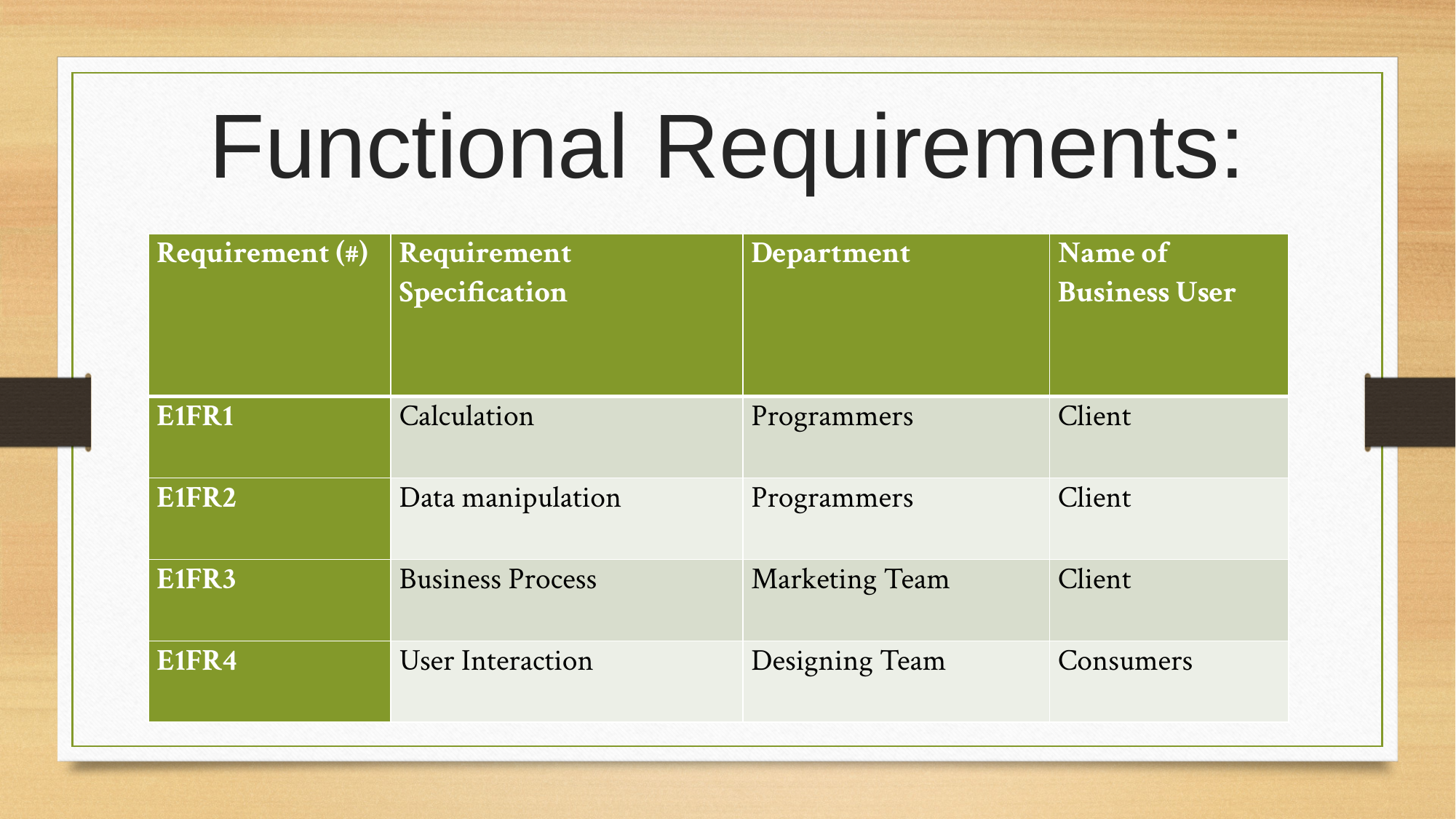

# Functional Requirements:
| Requirement (#) | Requirement Specification | Department | Name of Business User |
| --- | --- | --- | --- |
| E1FR1 | Calculation | Programmers | Client |
| E1FR2 | Data manipulation | Programmers | Client |
| E1FR3 | Business Process | Marketing Team | Client |
| E1FR4 | User Interaction | Designing Team | Consumers |